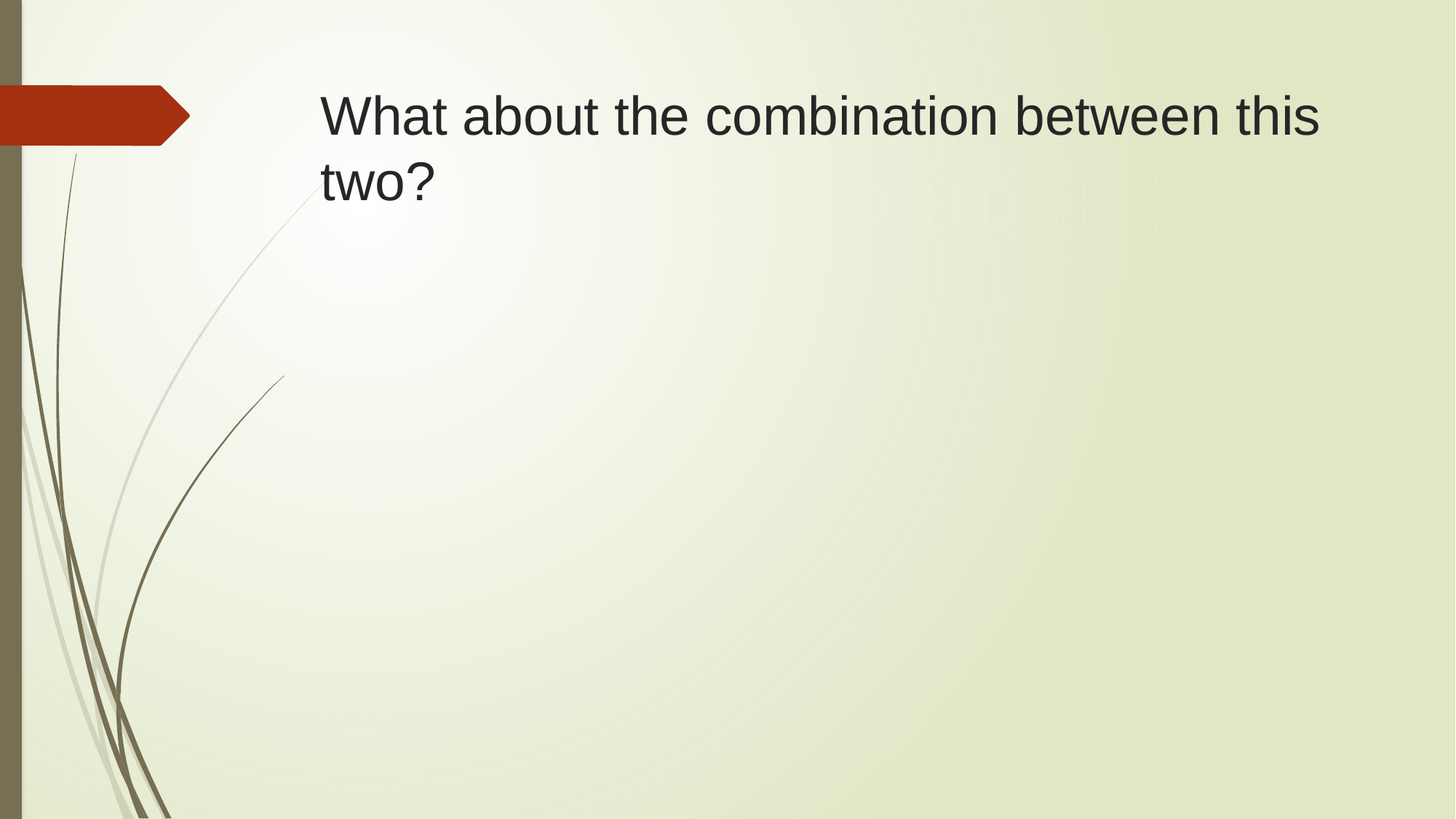

# What about the combination between this two?